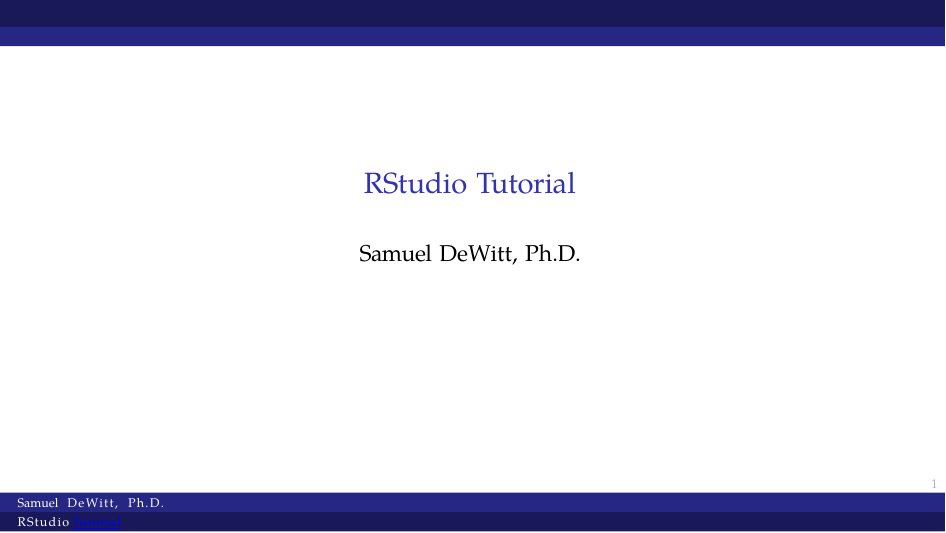

RStudio Tutorial

Samuel DeWitt, Ph.D.
1
Samuel DeWitt, Ph.D. RStudio Tutorial